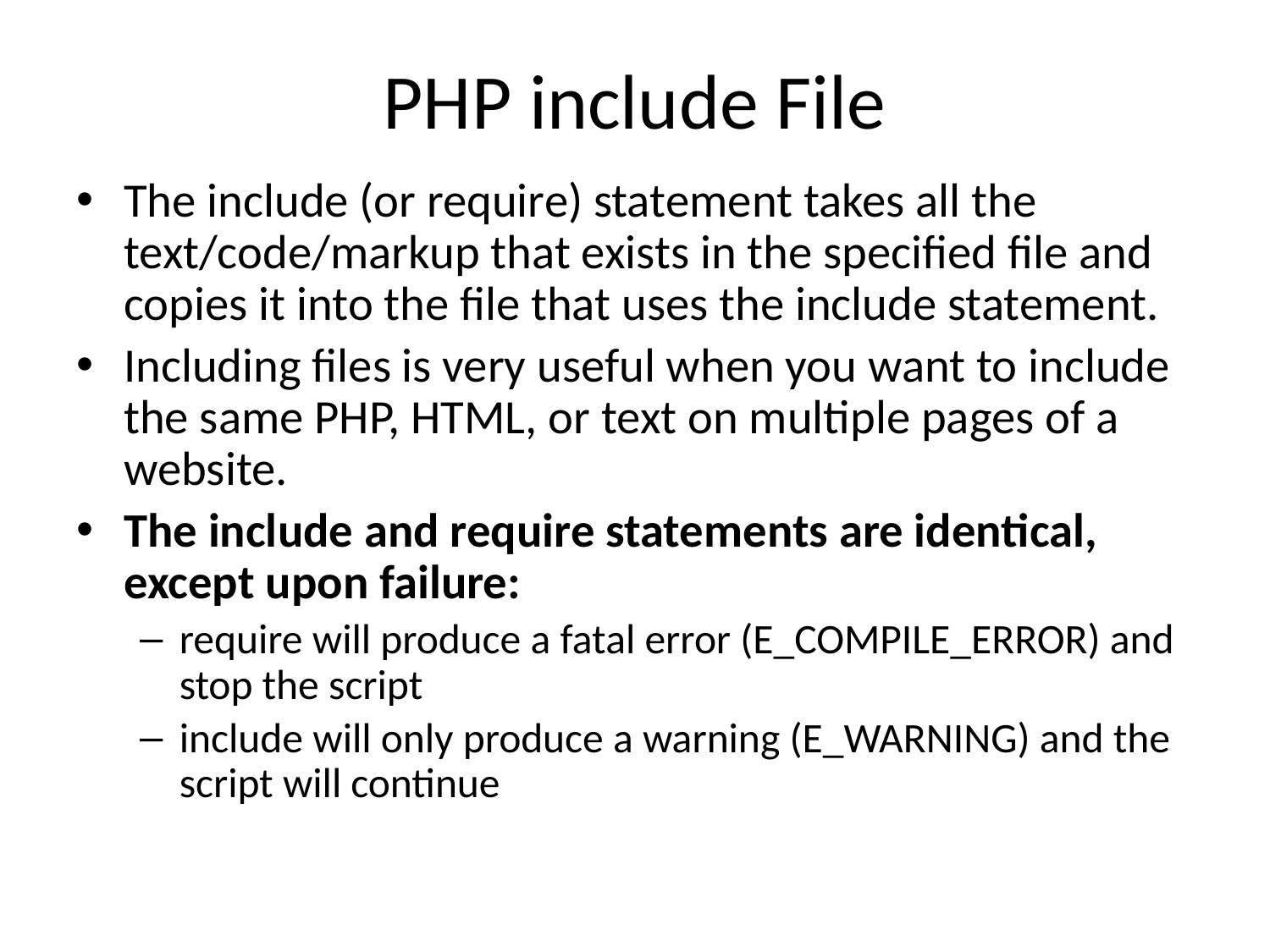

# PHP include File
The include (or require) statement takes all the text/code/markup that exists in the specified file and copies it into the file that uses the include statement.
Including files is very useful when you want to include the same PHP, HTML, or text on multiple pages of a website.
The include and require statements are identical, except upon failure:
require will produce a fatal error (E_COMPILE_ERROR) and stop the script
include will only produce a warning (E_WARNING) and the script will continue